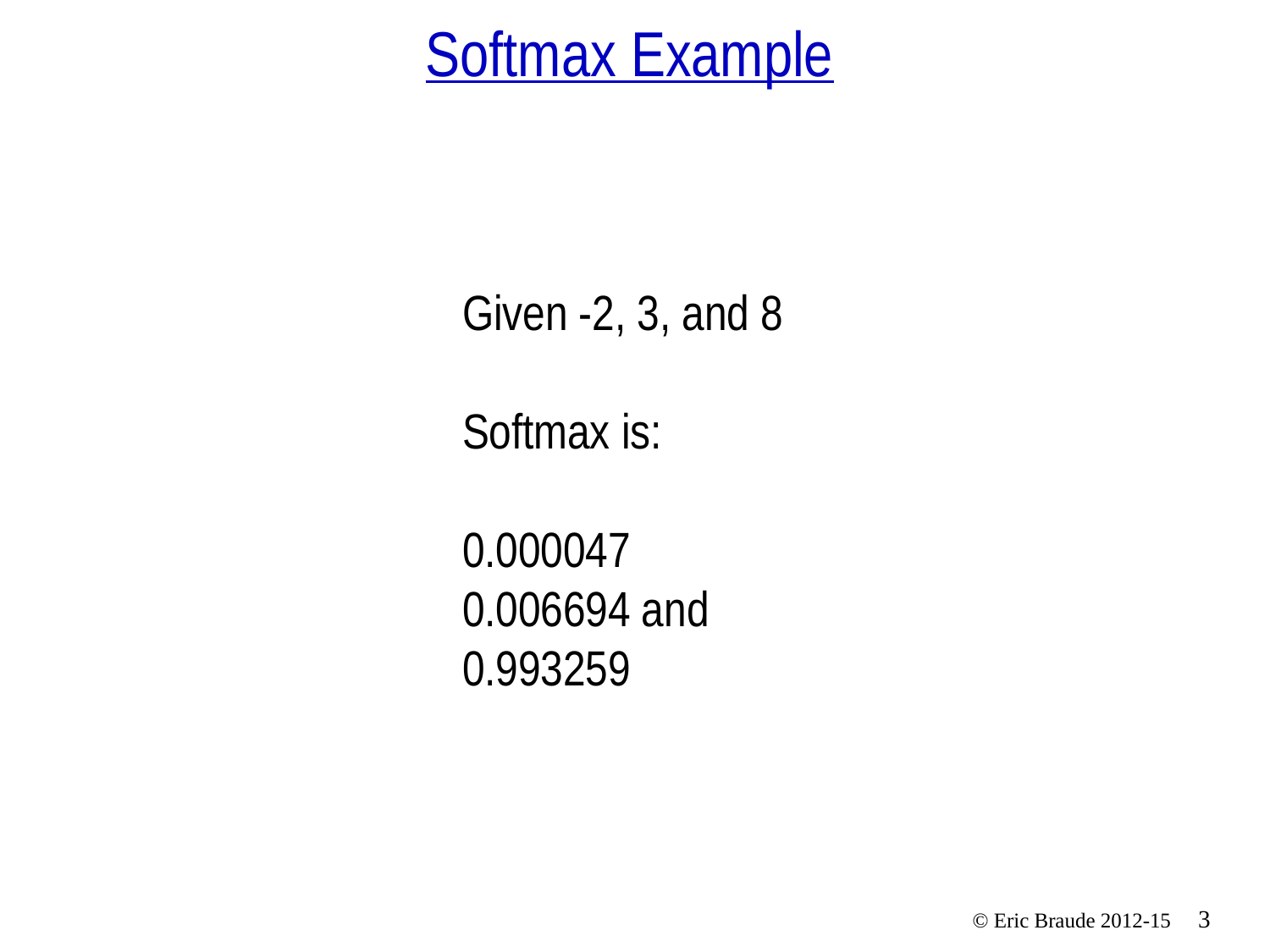

# Softmax Example
Given -2, 3, and 8

Softmax is:

0.000047
0.006694 and
0.993259